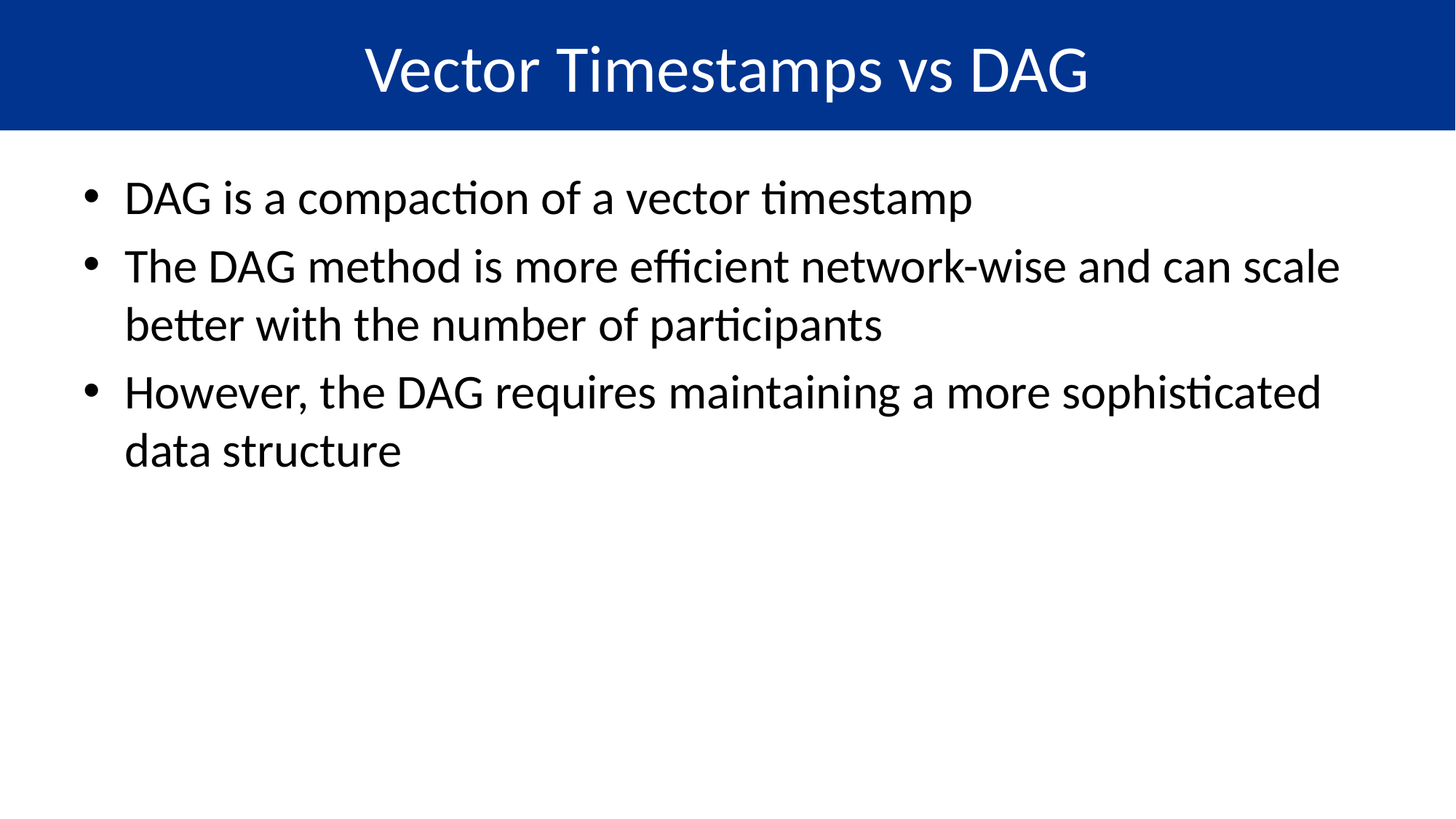

# Vector Timestamps vs DAG
DAG is a compaction of a vector timestamp
The DAG method is more efficient network-wise and can scale better with the number of participants
However, the DAG requires maintaining a more sophisticated data structure